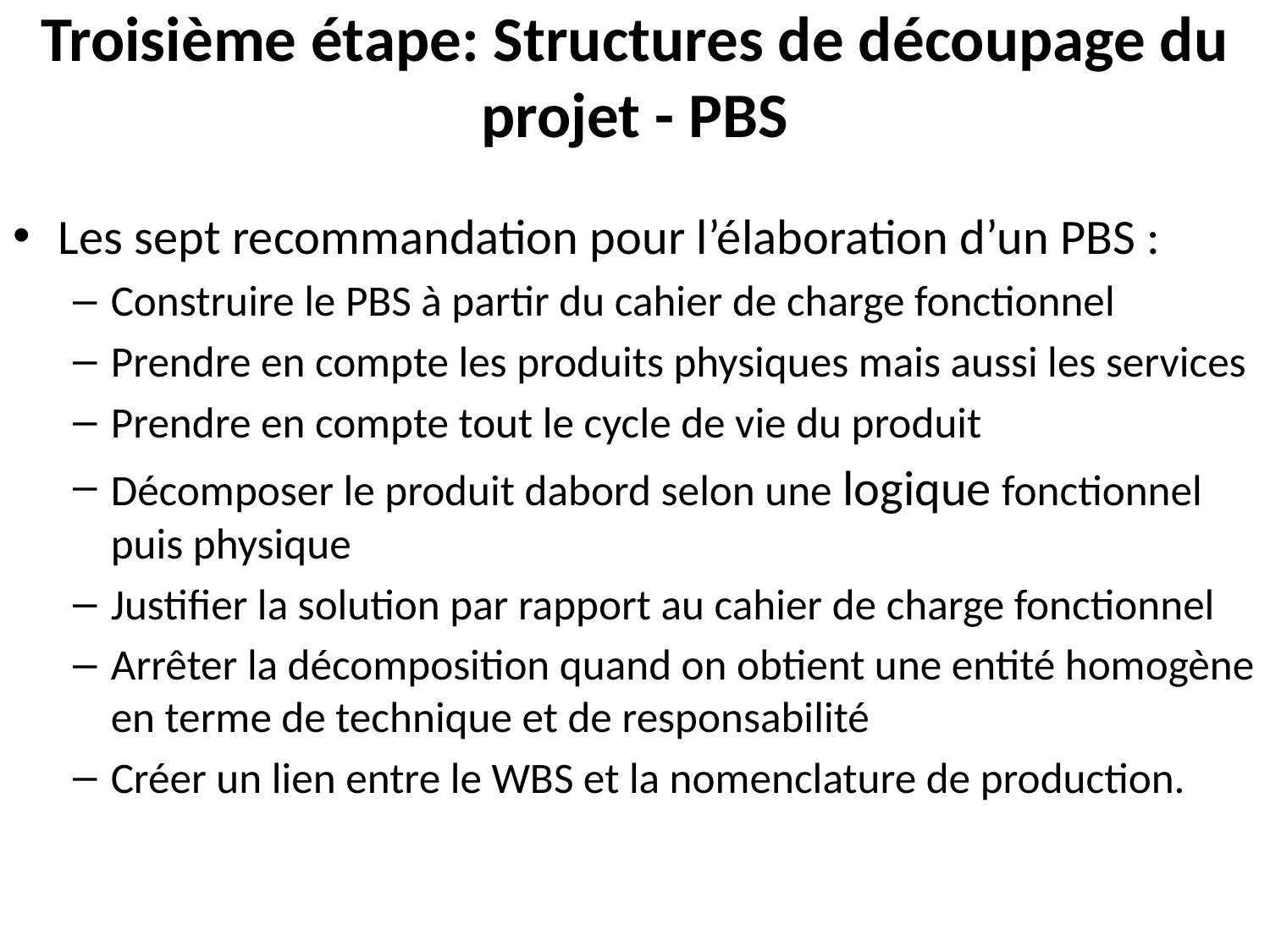

# Troisième étape: Structures de découpage du projet - PBS
Les sept recommandation pour l’élaboration d’un PBS :
Construire le PBS à partir du cahier de charge fonctionnel
Prendre en compte les produits physiques mais aussi les services
Prendre en compte tout le cycle de vie du produit
Décomposer le produit dabord selon une logique fonctionnel puis physique
Justifier la solution par rapport au cahier de charge fonctionnel
Arrêter la décomposition quand on obtient une entité homogène en terme de technique et de responsabilité
Créer un lien entre le WBS et la nomenclature de production.